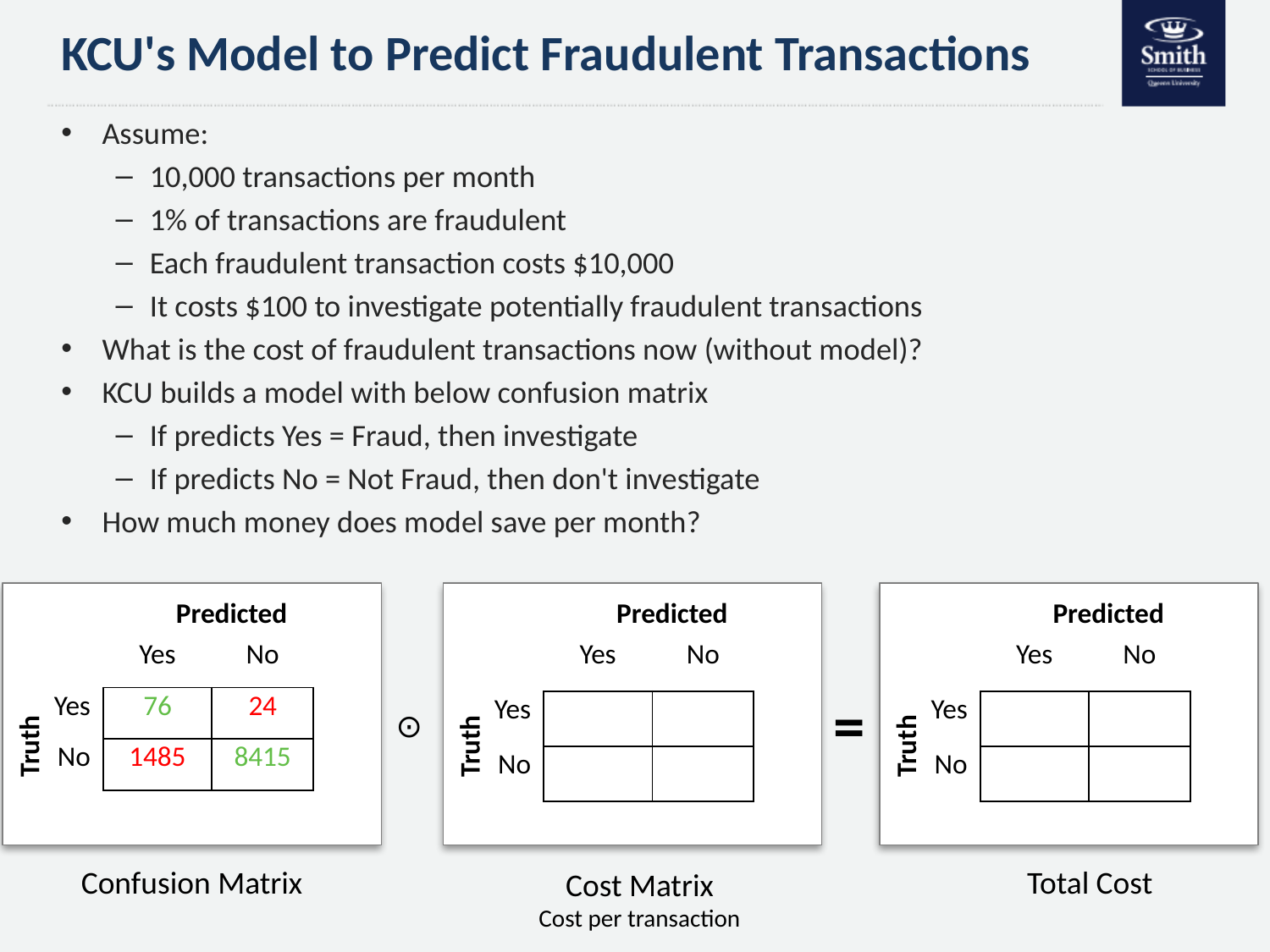

# KCU's Model to Predict Fraudulent Transactions
Assume:
10,000 transactions per month
1% of transactions are fraudulent
Each fraudulent transaction costs $10,000
It costs $100 to investigate potentially fraudulent transactions
What is the cost of fraudulent transactions now (without model)?
KCU builds a model with below confusion matrix
If predicts Yes = Fraud, then investigate
If predicts No = Not Fraud, then don't investigate
How much money does model save per month?

Predicted
Predicted
Predicted
|  | Yes | No |  |
| --- | --- | --- | --- |
| Yes | 76 | 24 |  |
| No | 1485 | 8415 |  |
|  |  |  |  |
|  | Yes | No |  |
| --- | --- | --- | --- |
| Yes |  |  |  |
| No |  |  |  |
|  |  |  |  |
|  | Yes | No |  |
| --- | --- | --- | --- |
| Yes |  |  |  |
| No |  |  |  |
|  |  |  |  |
=
⊙
Truth
Truth
Truth
Confusion Matrix
Total Cost
Cost Matrix
Cost per transaction